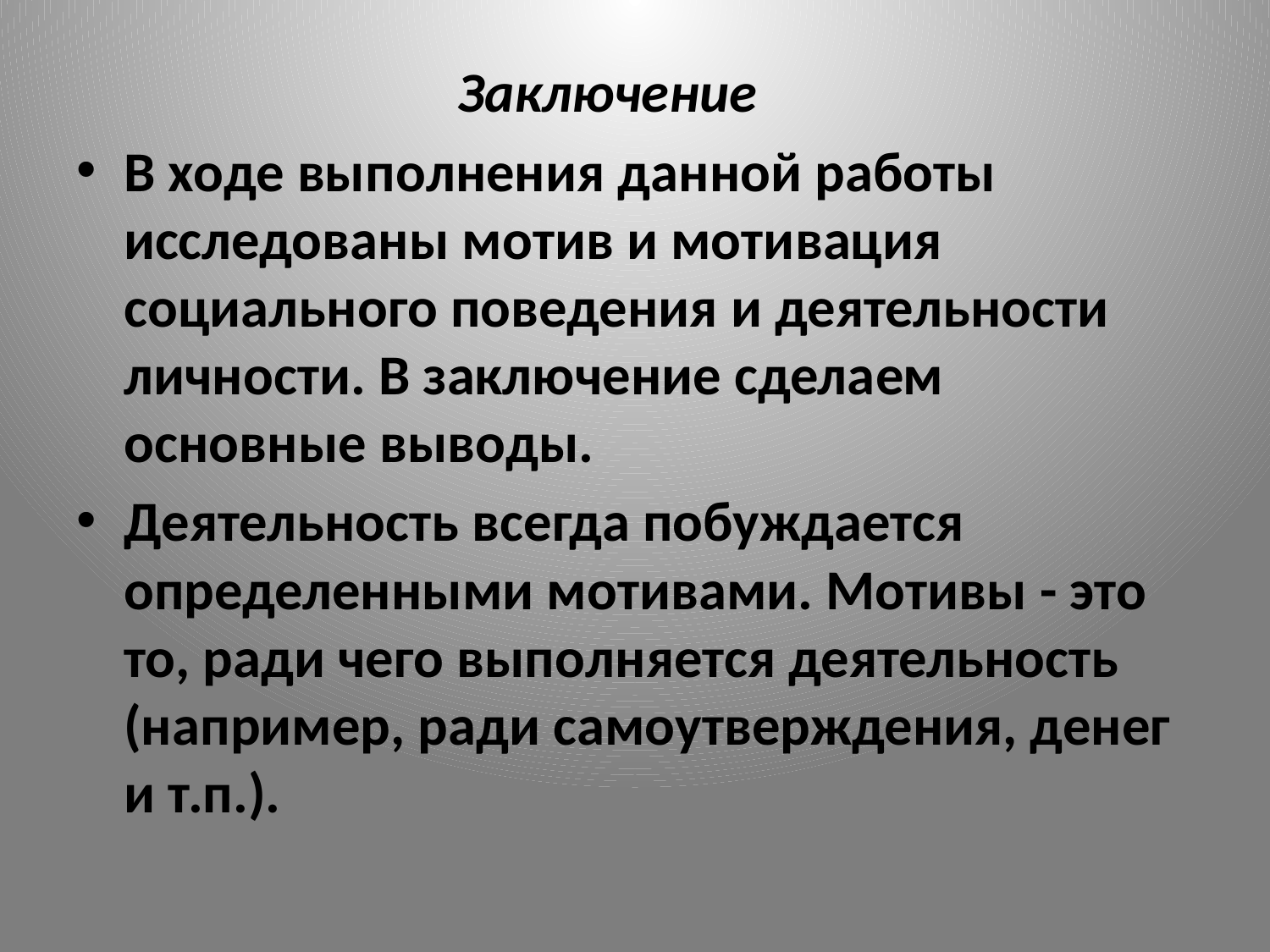

Заключение
В ходе выполнения данной работы исследованы мотив и мотивация социального поведения и деятельности личности. В заключение сделаем основные выводы.
Деятельность всегда побуждается определенными мотивами. Мотивы - это то, ради чего выполняется деятельность (например, ради самоутверждения, денег и т.п.).